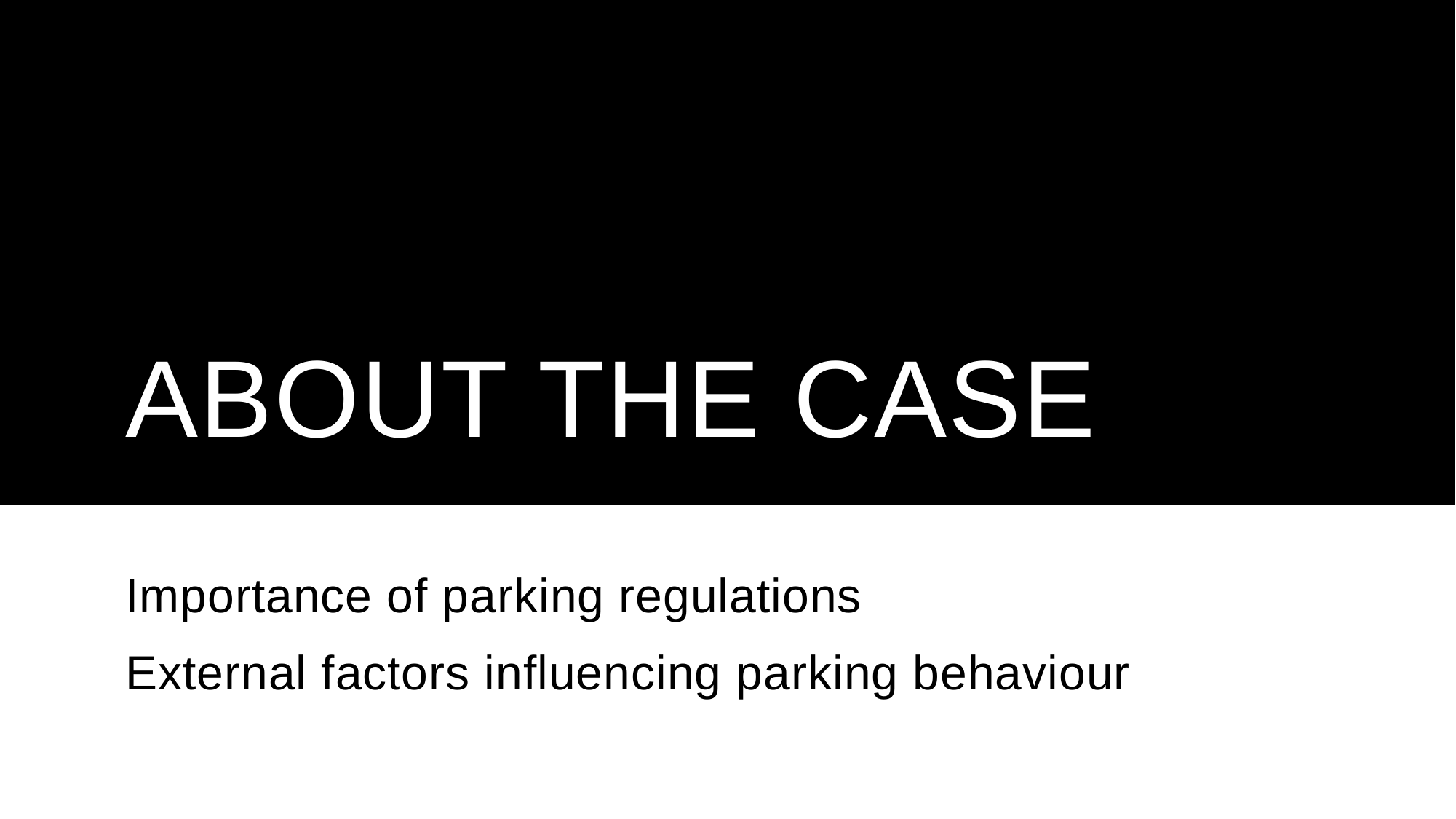

# ABOUT THE CASE
Importance of parking regulations
External factors influencing parking behaviour